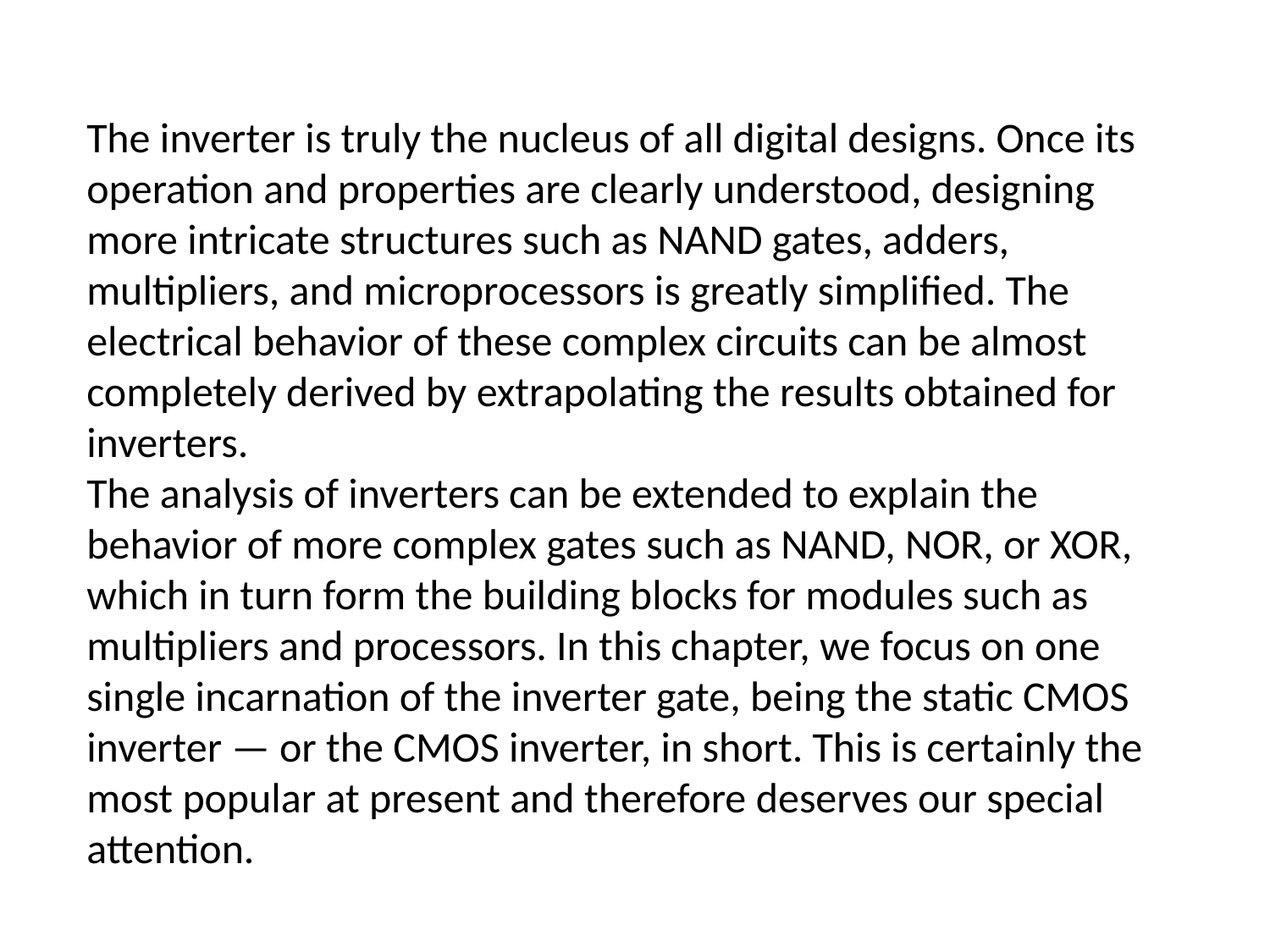

The inverter is truly the nucleus of all digital designs. Once its operation and properties are clearly understood, designing more intricate structures such as NAND gates, adders, multipliers, and microprocessors is greatly simplified. The electrical behavior of these complex circuits can be almost completely derived by extrapolating the results obtained for inverters.
The analysis of inverters can be extended to explain the behavior of more complex gates such as NAND, NOR, or XOR, which in turn form the building blocks for modules such as multipliers and processors. In this chapter, we focus on one single incarnation of the inverter gate, being the static CMOS inverter — or the CMOS inverter, in short. This is certainly the most popular at present and therefore deserves our special attention.